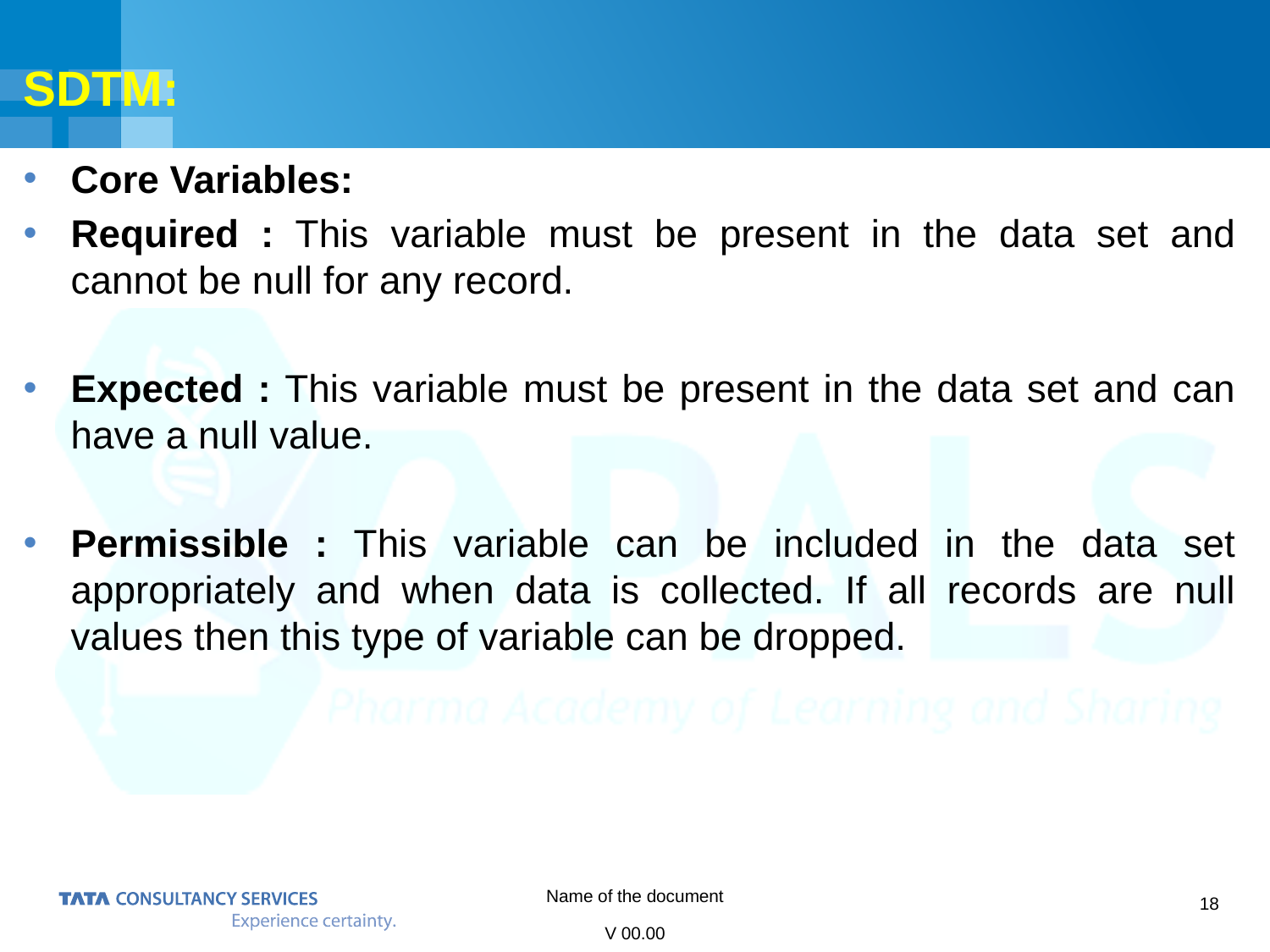

# SDTM:
Core Variables:
Required : This variable must be present in the data set and cannot be null for any record.

Expected : This variable must be present in the data set and can have a null value.

Permissible : This variable can be included in the data set appropriately and when data is collected. If all records are null values then this type of variable can be dropped.